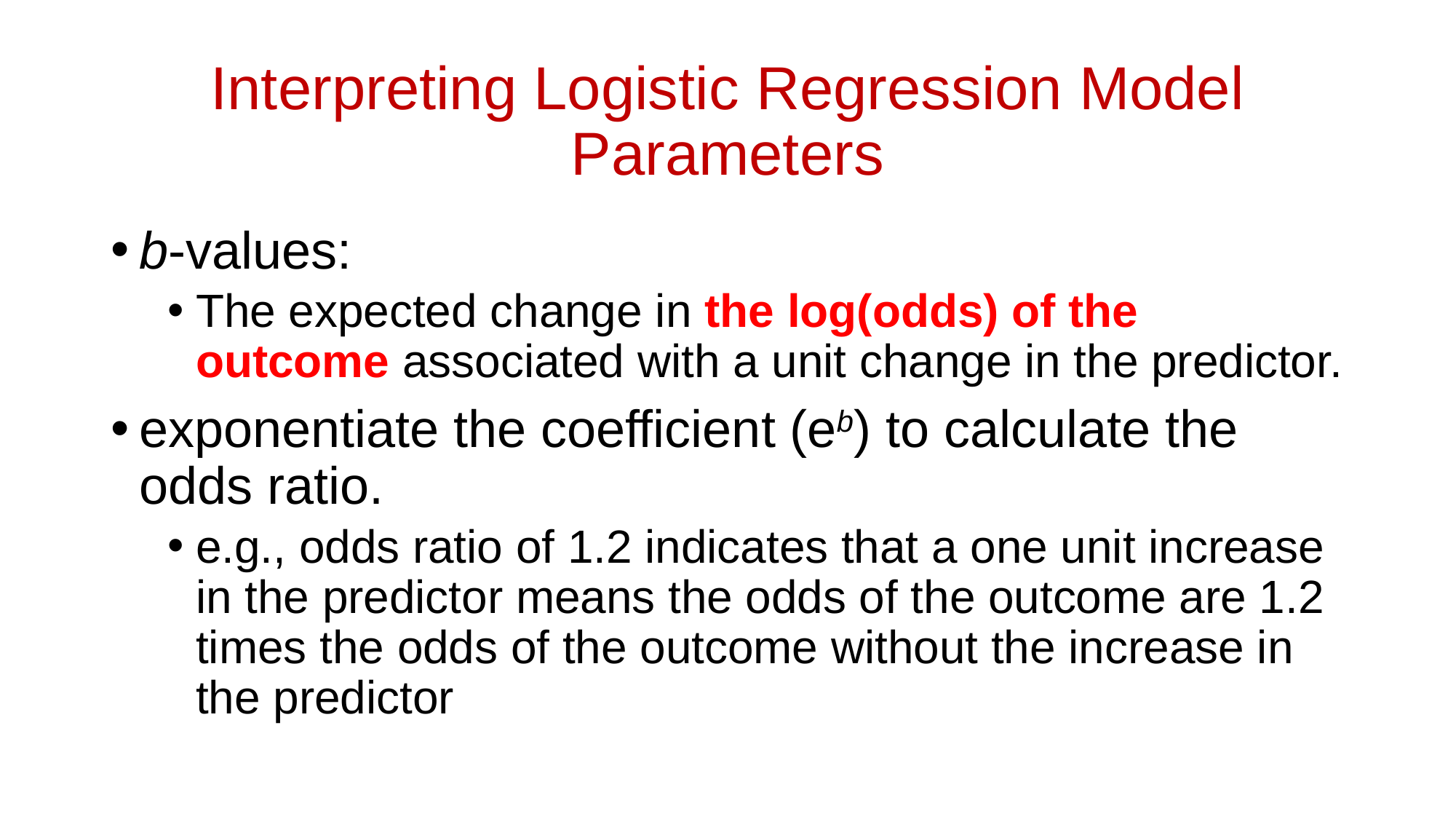

# Interpreting Logistic Regression Model Parameters
b-values:
The expected change in the log(odds) of the outcome associated with a unit change in the predictor.
exponentiate the coefficient (eb) to calculate the odds ratio.
e.g., odds ratio of 1.2 indicates that a one unit increase in the predictor means the odds of the outcome are 1.2 times the odds of the outcome without the increase in the predictor